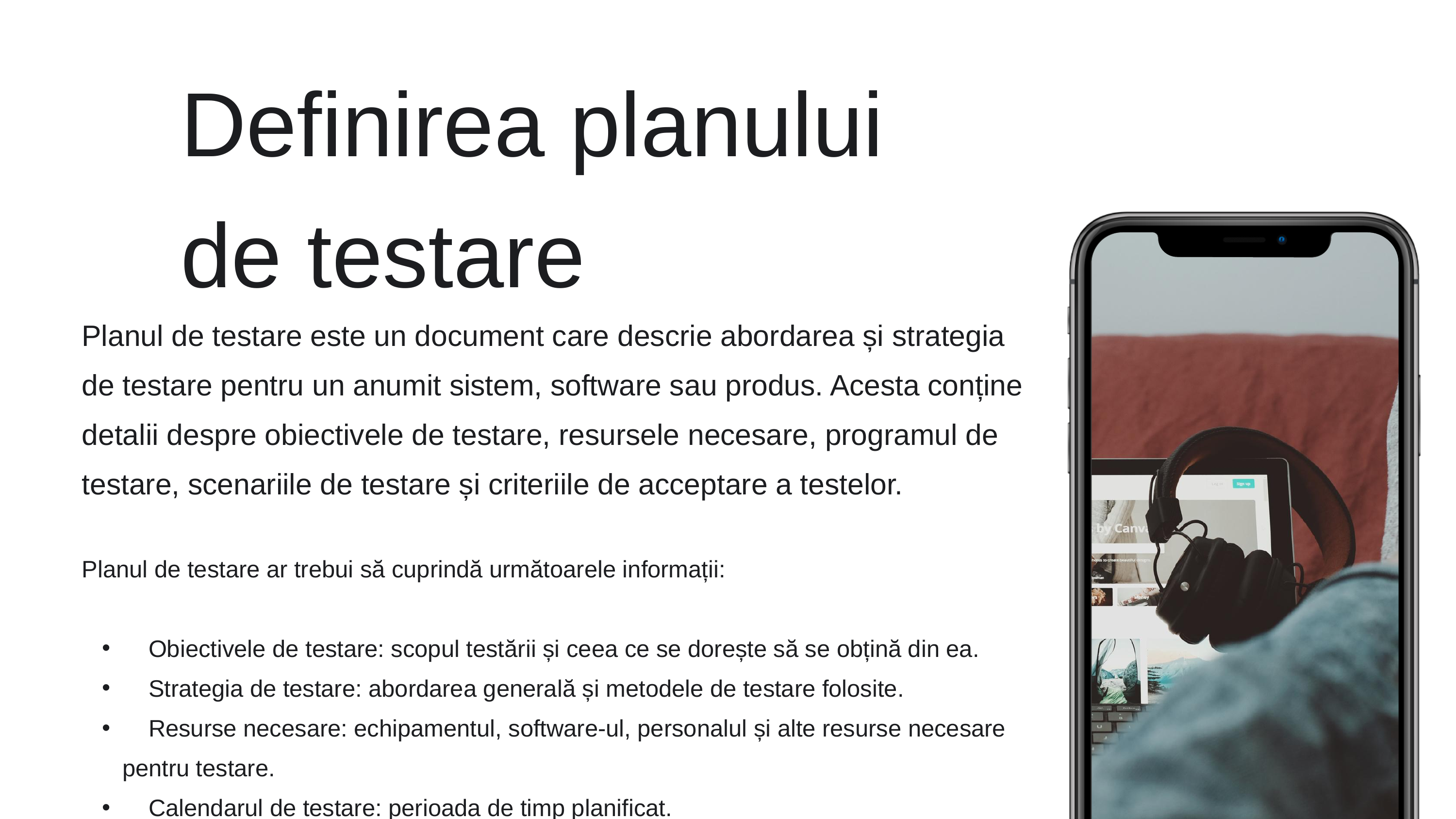

Definirea planului de testare

Planul de testare este un document care descrie abordarea și strategia de testare pentru un anumit sistem, software sau produs. Acesta conține detalii despre obiectivele de testare, resursele necesare, programul de testare, scenariile de testare și criteriile de acceptare a testelor.
Planul de testare ar trebui să cuprindă următoarele informații:

    Obiectivele de testare: scopul testării și ceea ce se dorește să se obțină din ea.
    Strategia de testare: abordarea generală și metodele de testare folosite.
    Resurse necesare: echipamentul, software-ul, personalul și alte resurse necesare pentru testare.
    Calendarul de testare: perioada de timp planificat.